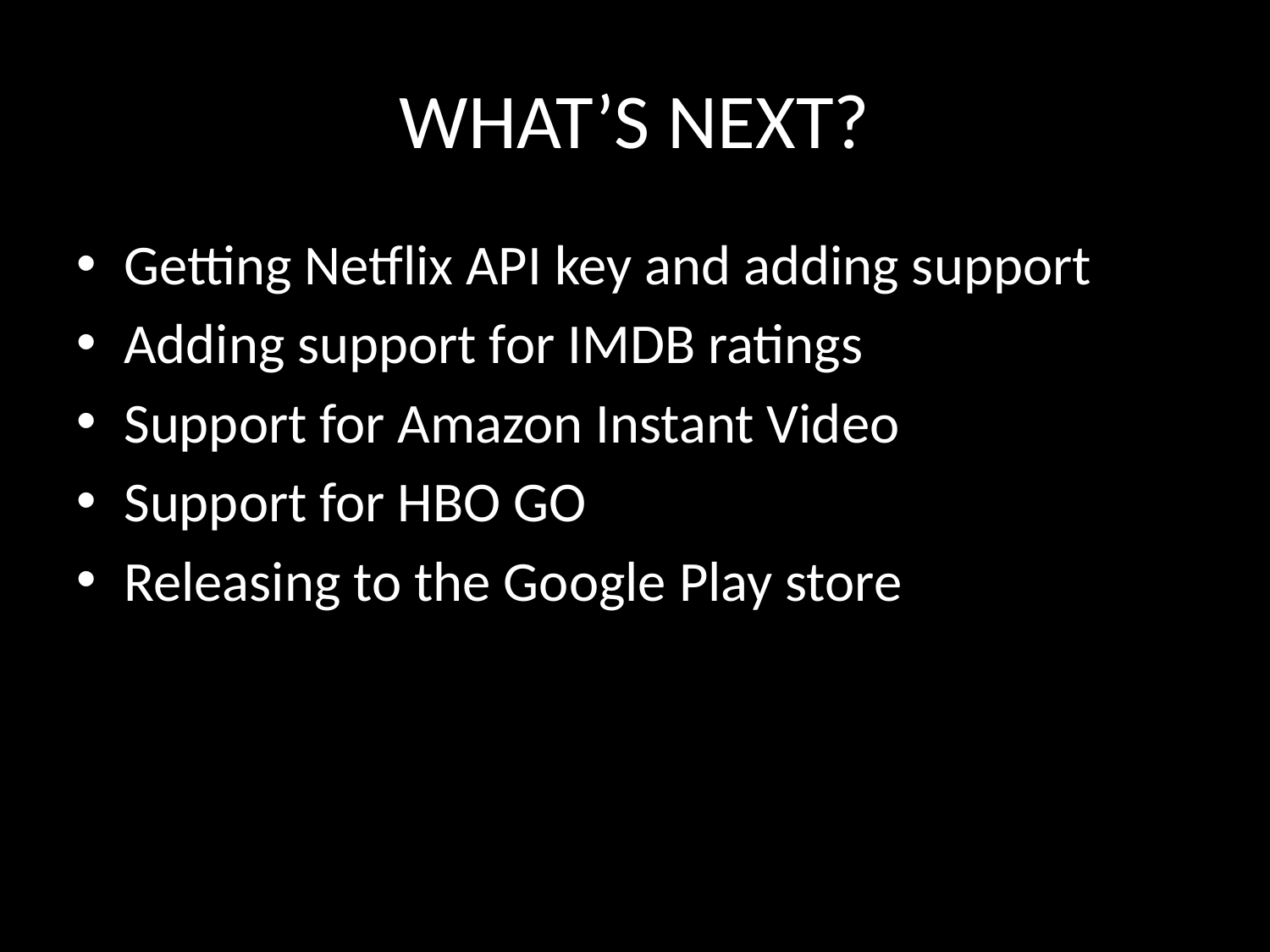

# WHAT’S NEXT?
Getting Netflix API key and adding support
Adding support for IMDB ratings
Support for Amazon Instant Video
Support for HBO GO
Releasing to the Google Play store